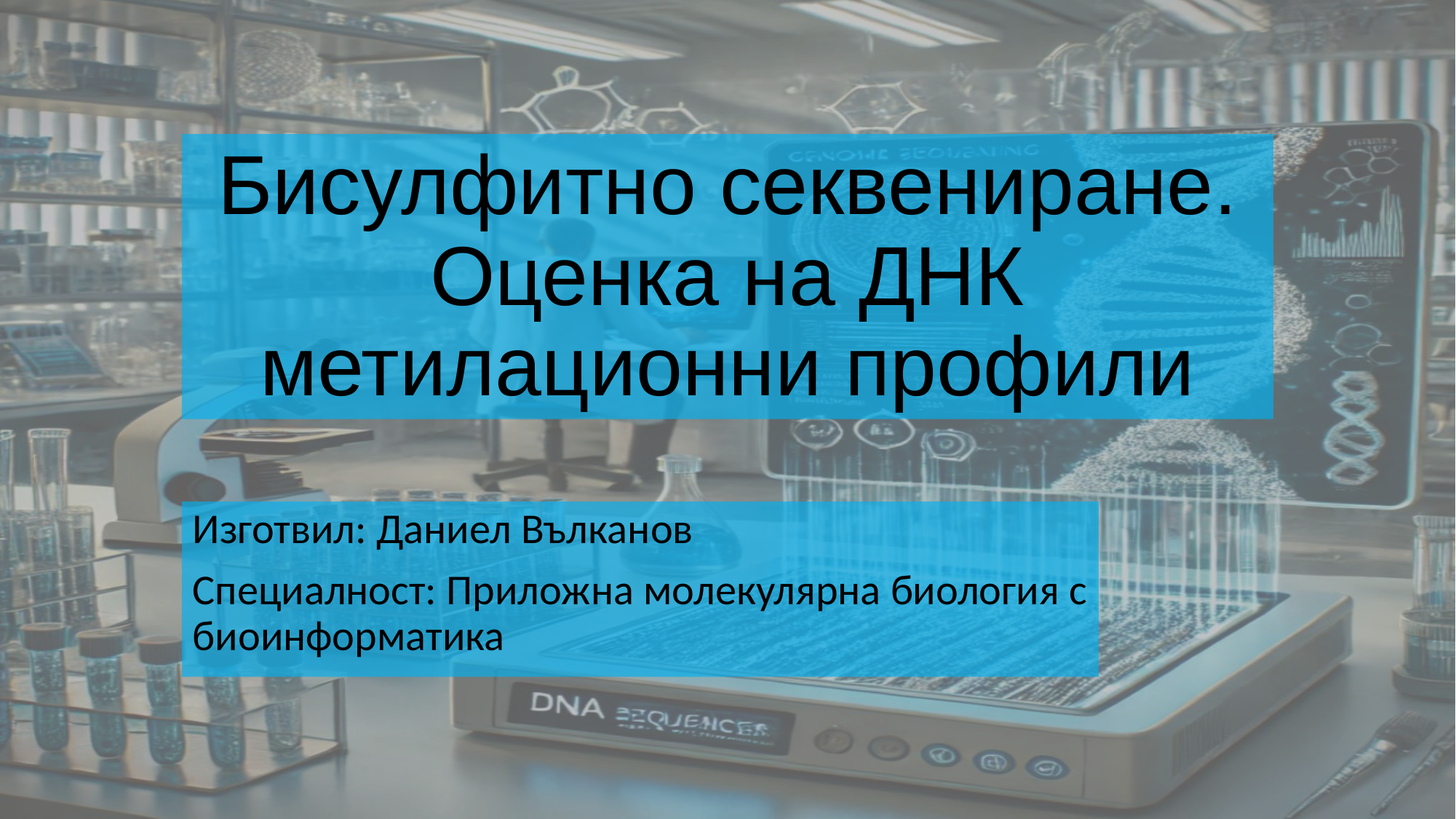

# Бисулфитно секвениране. Оценка на ДНК метилационни профили
Изготвил: Даниел Вълканов
Специалност: Приложна молекулярна биология с биоинформатика
1